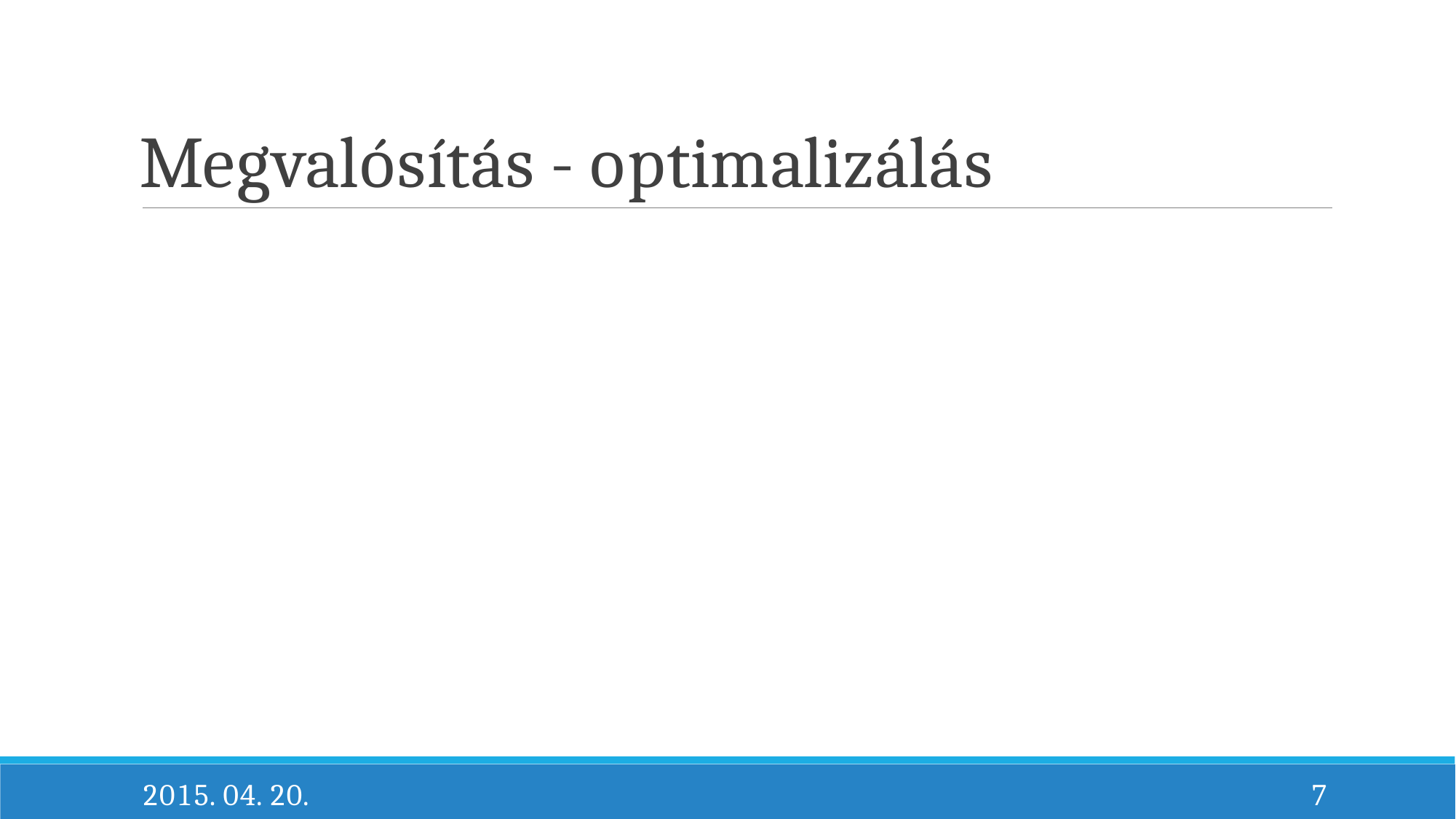

# Megvalósítás - optimalizálás

2015. 04. 20.
7